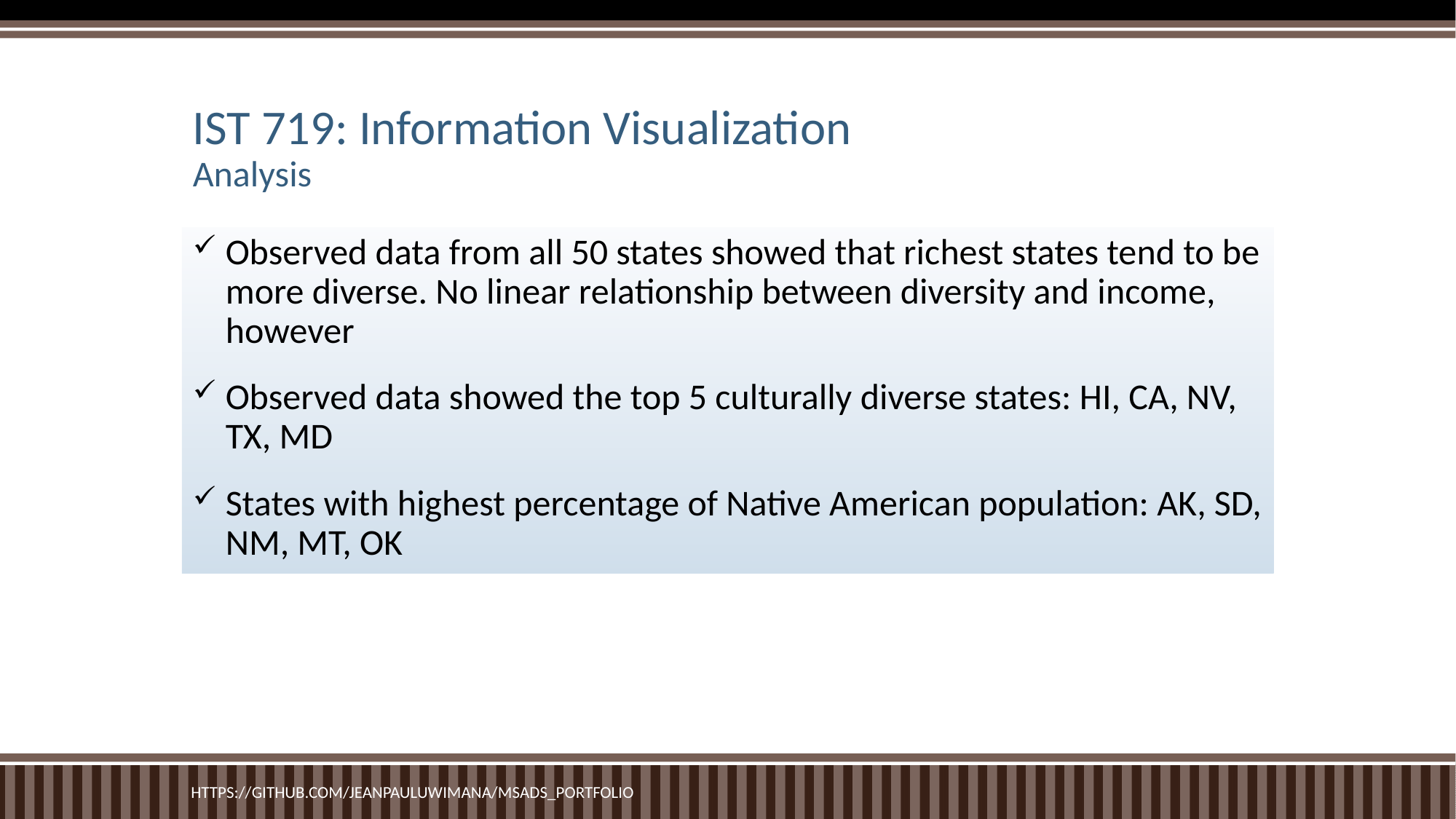

# IST 719: Information Visualization Analysis
Observed data from all 50 states showed that richest states tend to be more diverse. No linear relationship between diversity and income, however
Observed data showed the top 5 culturally diverse states: HI, CA, NV, TX, MD
States with highest percentage of Native American population: AK, SD, NM, MT, OK
https://github.com/JeanPaulUwimana/MSADS_Portfolio